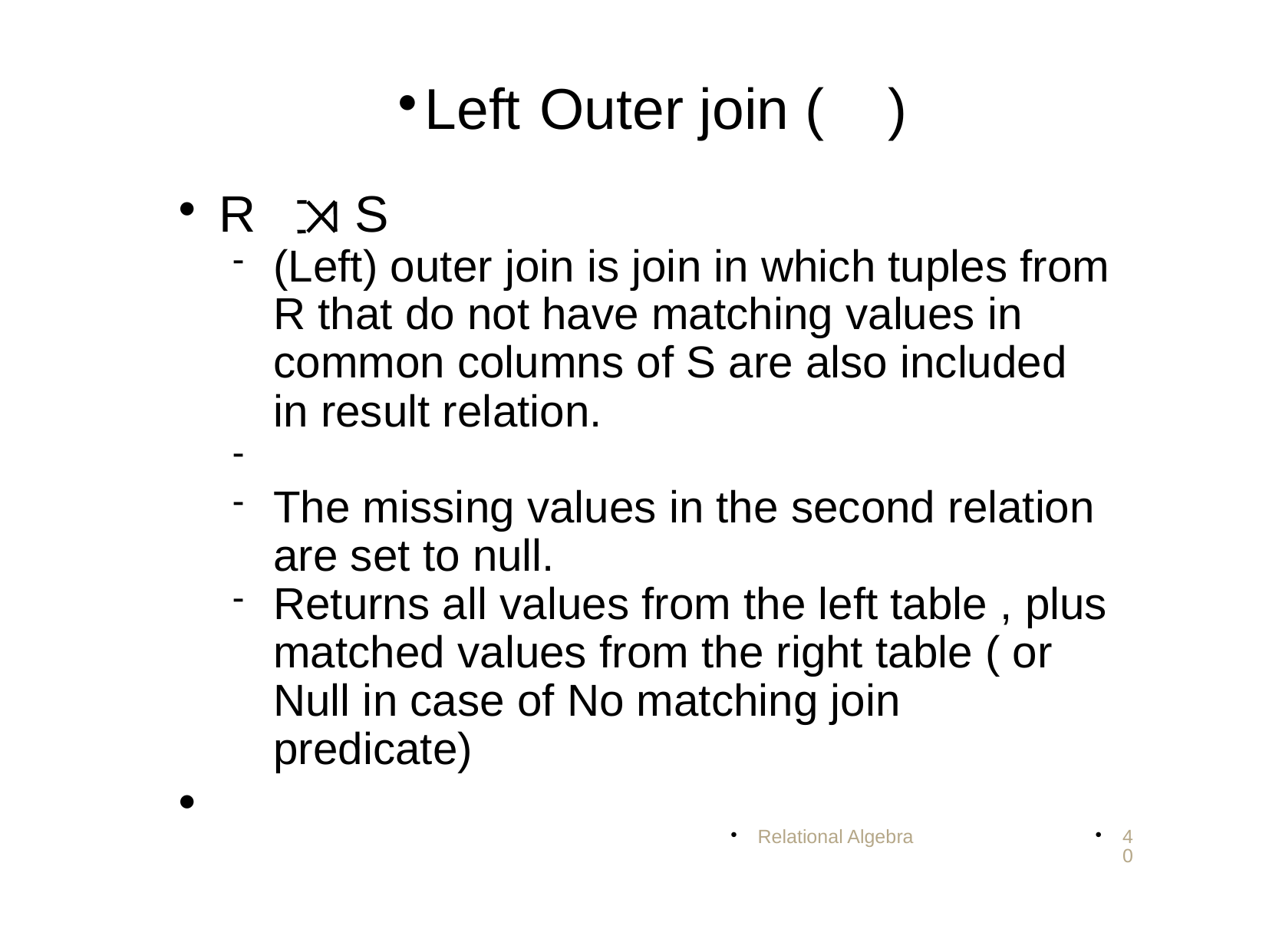

Left 	Outer join (    )
R       S
(Left) outer join is join in which tuples from R that do not have matching values in common columns of S are also included in result relation.

The missing values in the second relation are set to null.
Returns all values from the left table , plus matched values from the right table ( or Null in case of No matching join predicate)

Relational Algebra
40